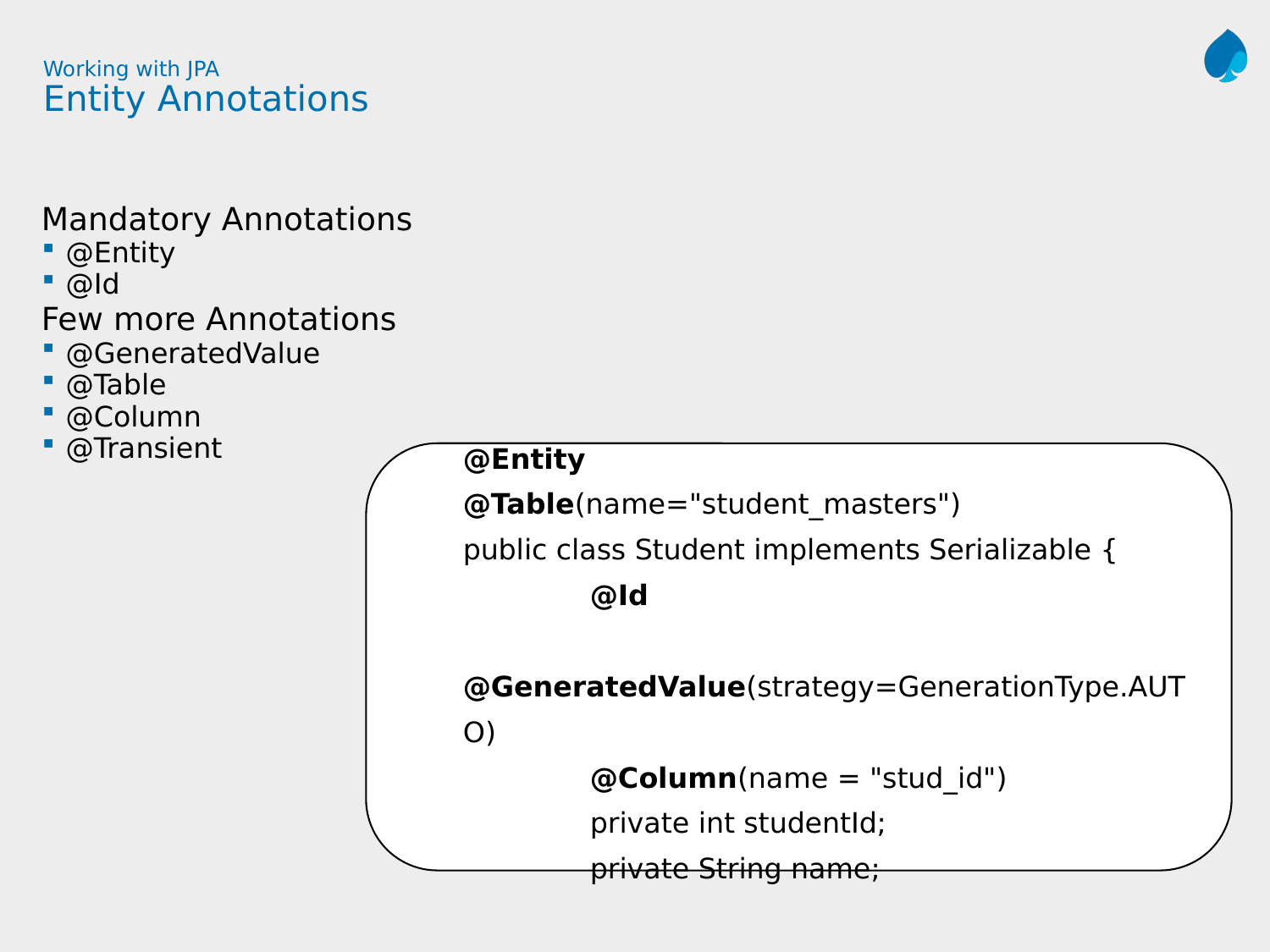

# Working with JPA Entity Annotations
Mandatory Annotations
@Entity
@Id
Few more Annotations
@GeneratedValue
@Table
@Column
@Transient

@Entity
@Table(name="student_masters")
public class Student implements Serializable {
	@Id
	@GeneratedValue(strategy=GenerationType.AUTO)
	@Column(name = "stud_id")
	private int studentId;
	private String name;